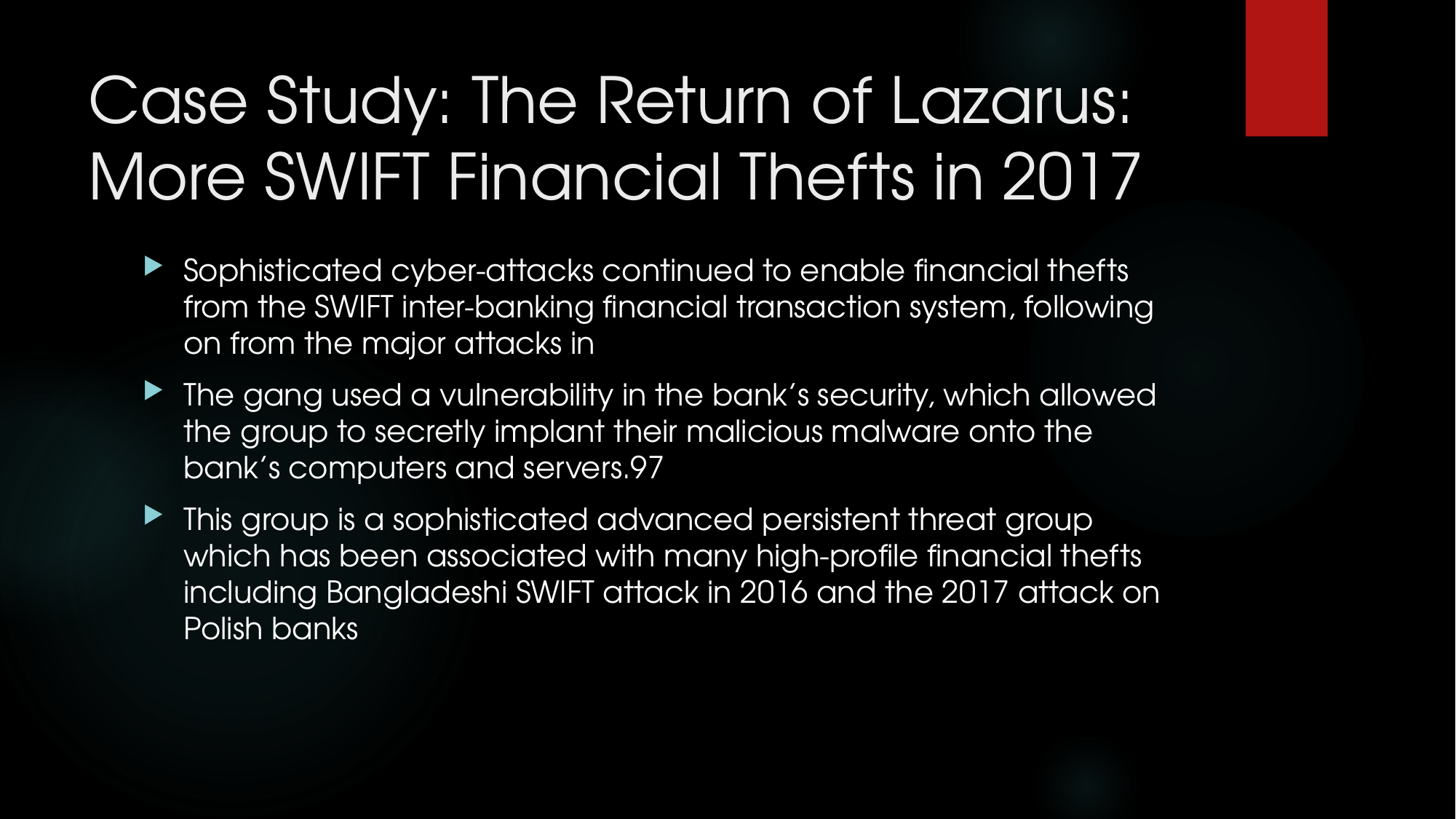

# Case Study: The Return of Lazarus: More SWIFT Financial Thefts in 2017
Sophisticated cyber-attacks continued to enable financial thefts from the SWIFT inter-banking financial transaction system, following on from the major attacks in
The gang used a vulnerability in the bank’s security, which allowed the group to secretly implant their malicious malware onto the bank’s computers and servers.97
This group is a sophisticated advanced persistent threat group which has been associated with many high-profile financial thefts including Bangladeshi SWIFT attack in 2016 and the 2017 attack on Polish banks